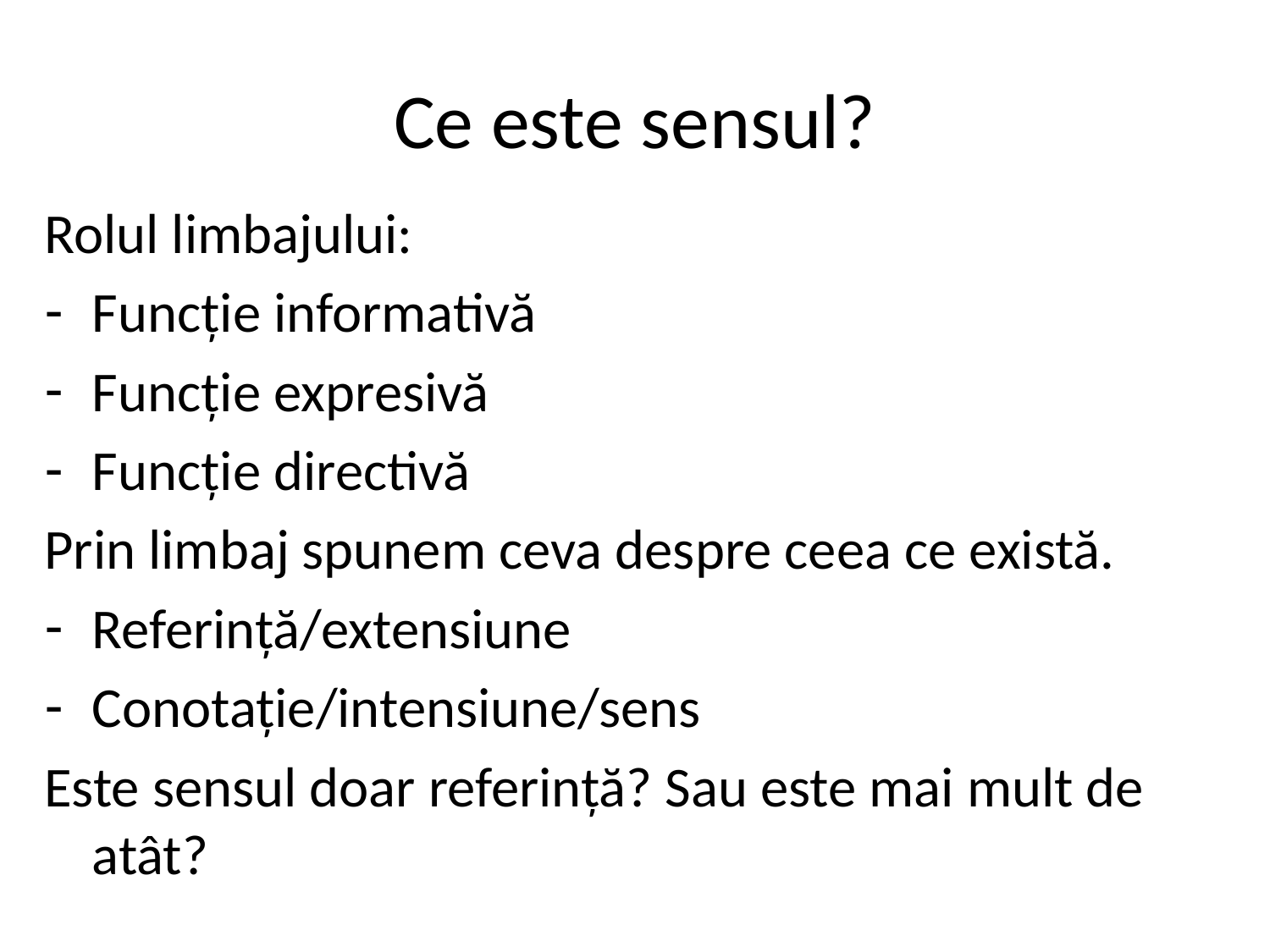

# Ce este sensul?
Rolul limbajului:
Funcție informativă
Funcție expresivă
Funcție directivă
Prin limbaj spunem ceva despre ceea ce există.
Referință/extensiune
Conotație/intensiune/sens
Este sensul doar referință? Sau este mai mult de atât?